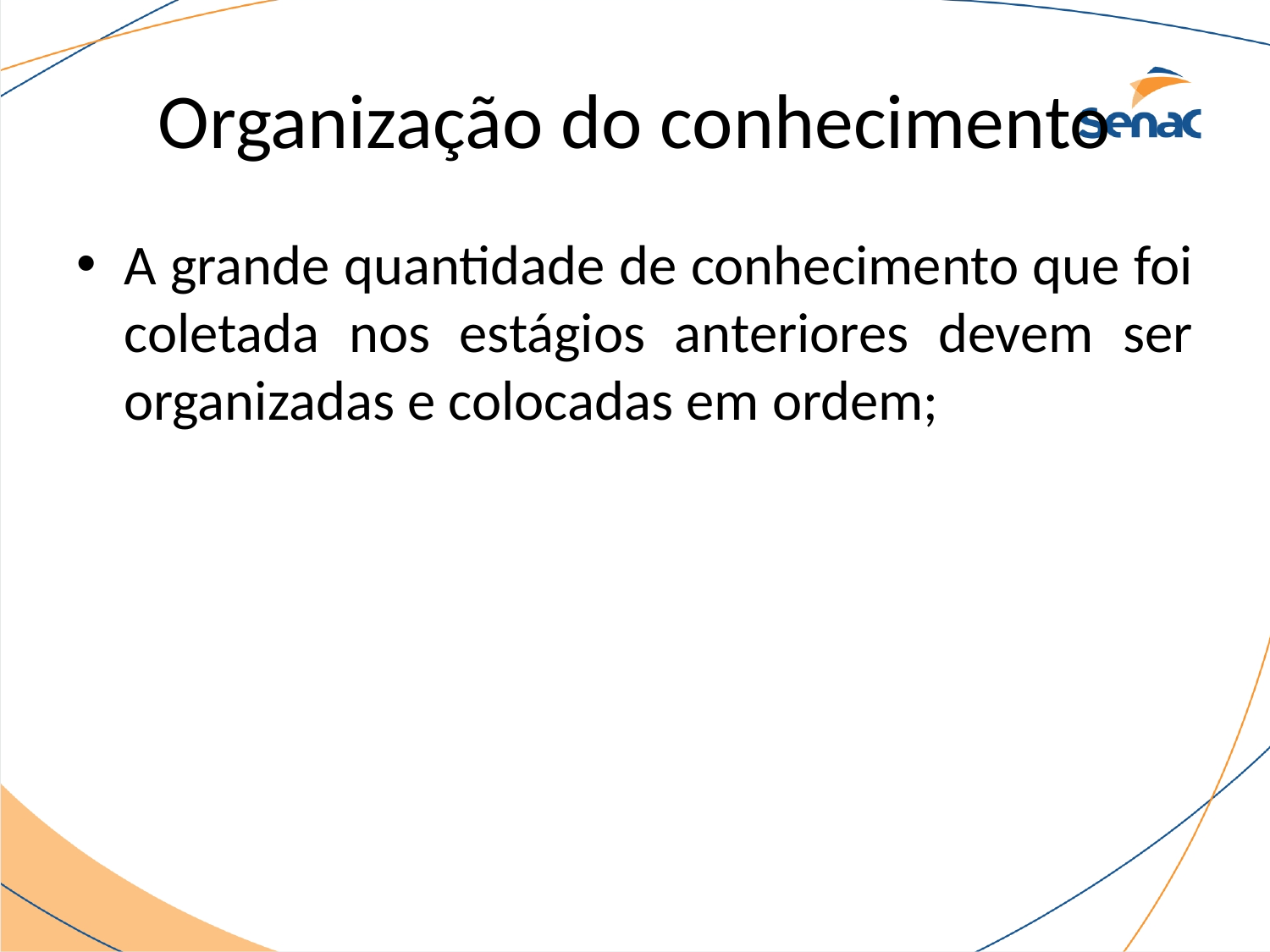

# Organização do conhecimento
A grande quantidade de conhecimento que foi coletada nos estágios anteriores devem ser organizadas e colocadas em ordem;